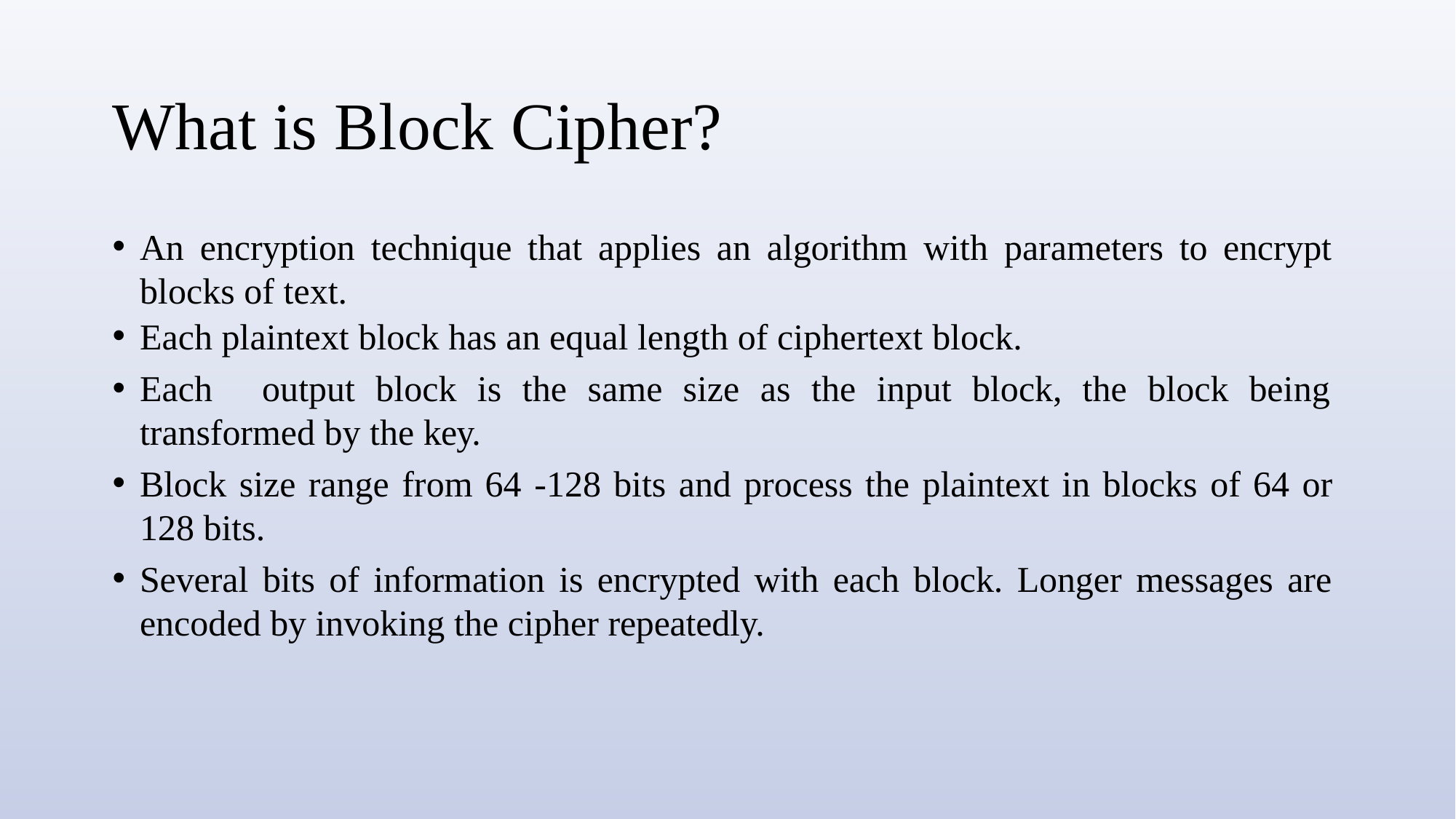

# What is Block Cipher?
An encryption technique that applies an algorithm with parameters to encrypt  blocks of text.
Each plaintext block has an equal length of ciphertext block.
Each	output	block	is	the	same	size	as	the	input	block,	the	block	being  transformed by the key.
Block size range from 64 -128 bits and process the plaintext in blocks of 64 or  128 bits.
Several bits of information is encrypted with each block. Longer messages are  encoded by invoking the cipher repeatedly.